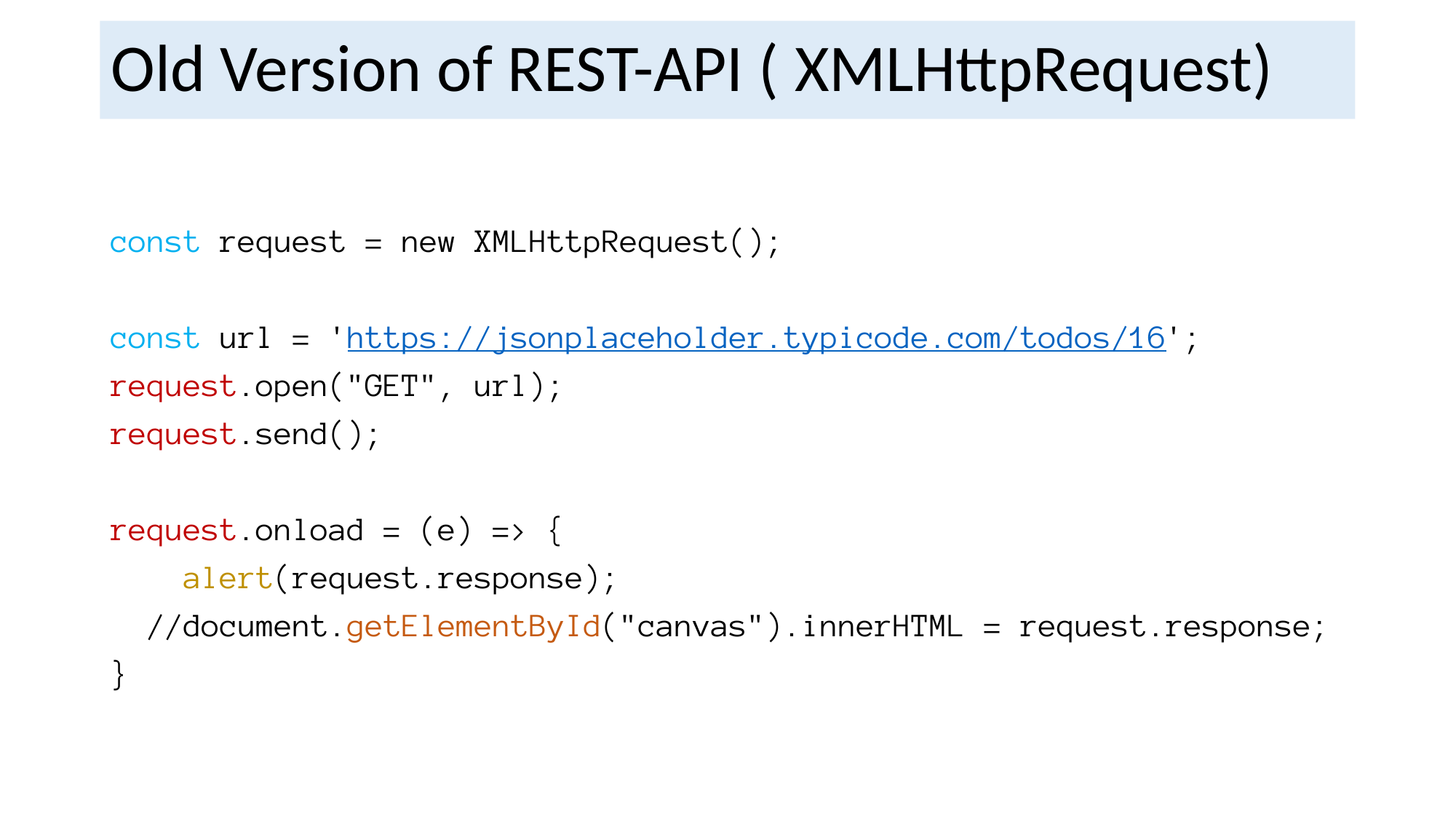

# Old Version of REST-API ( XMLHttpRequest)
const request = new XMLHttpRequest();

const url = 'https://jsonplaceholder.typicode.com/todos/16';
request.open("GET", url);
request.send();

request.onload = (e) => {
    alert(request.response);
  //document.getElementById("canvas").innerHTML = request.response;
}